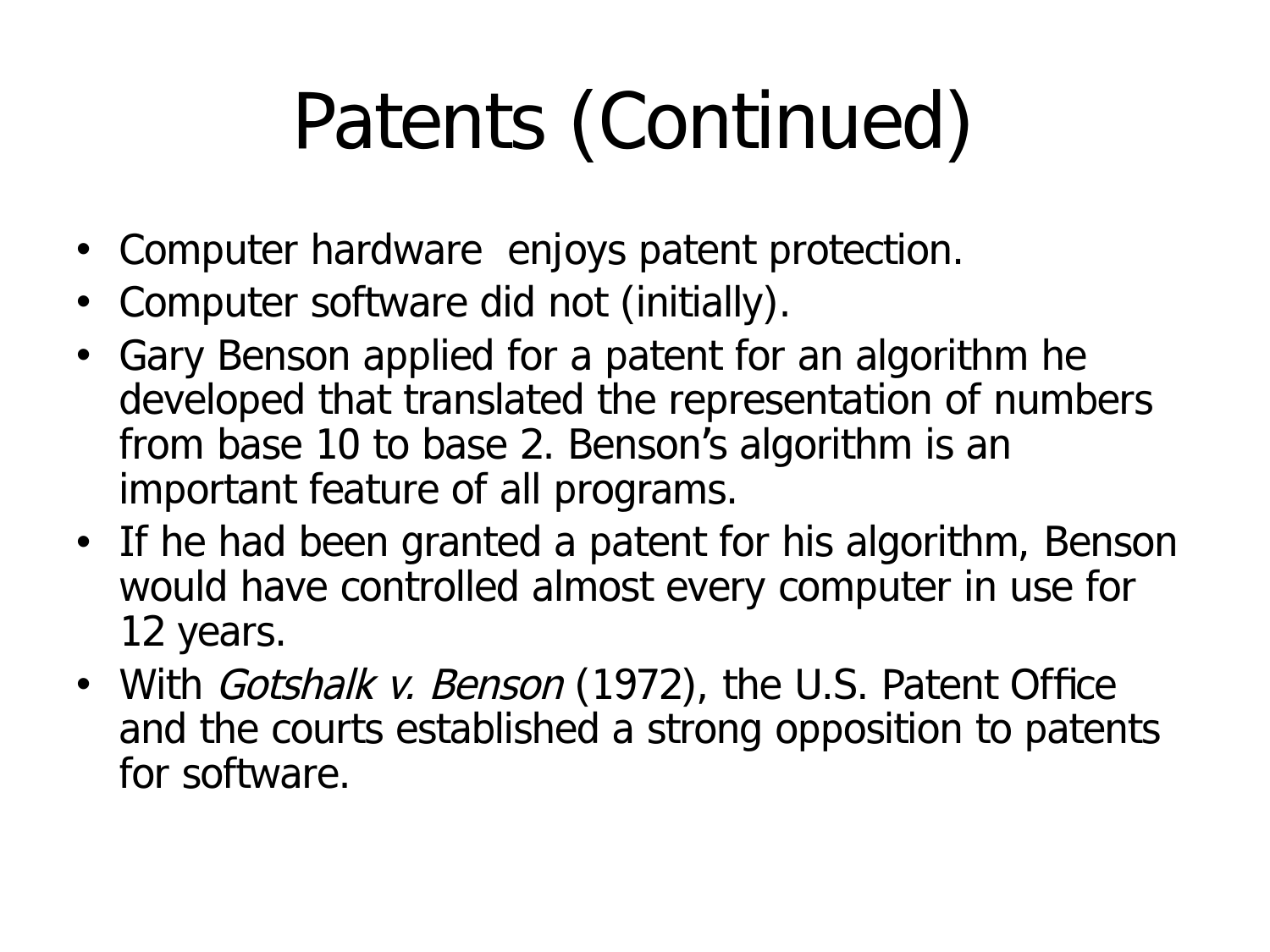

# Patents (Continued)
Computer hardware  enjoys patent protection.
Computer software did not (initially).
Gary Benson applied for a patent for an algorithm he developed that translated the representation of numbers from base 10 to base 2. Benson’s algorithm is an important feature of all programs.
If he had been granted a patent for his algorithm, Benson would have controlled almost every computer in use for 12 years.
With Gotshalk v. Benson (1972), the U.S. Patent Office and the courts established a strong opposition to patents for software.